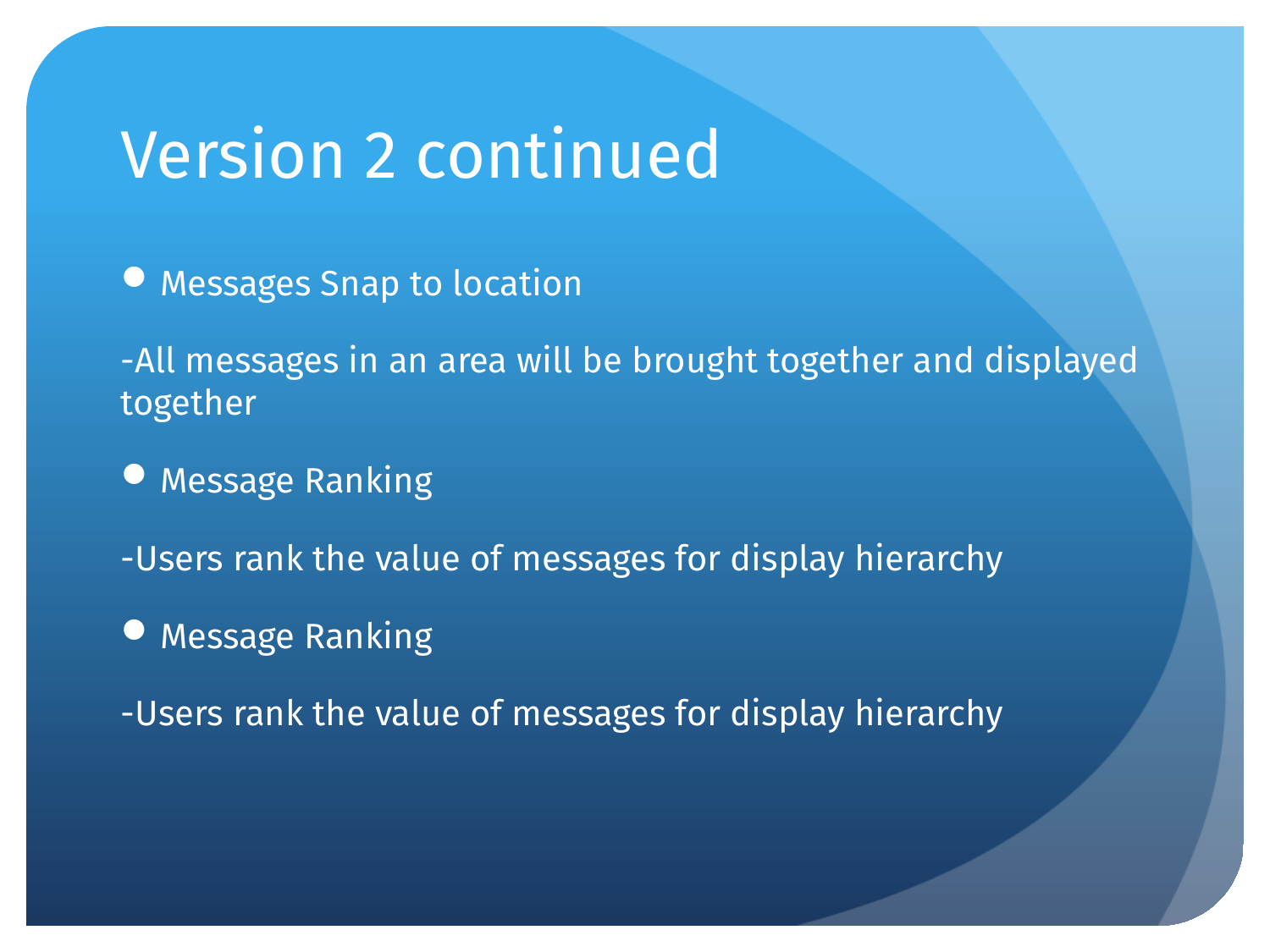

# Version 2 continued
Messages Snap to location
-All messages in an area will be brought together and displayed together
Message Ranking
-Users rank the value of messages for display hierarchy
Message Ranking
-Users rank the value of messages for display hierarchy